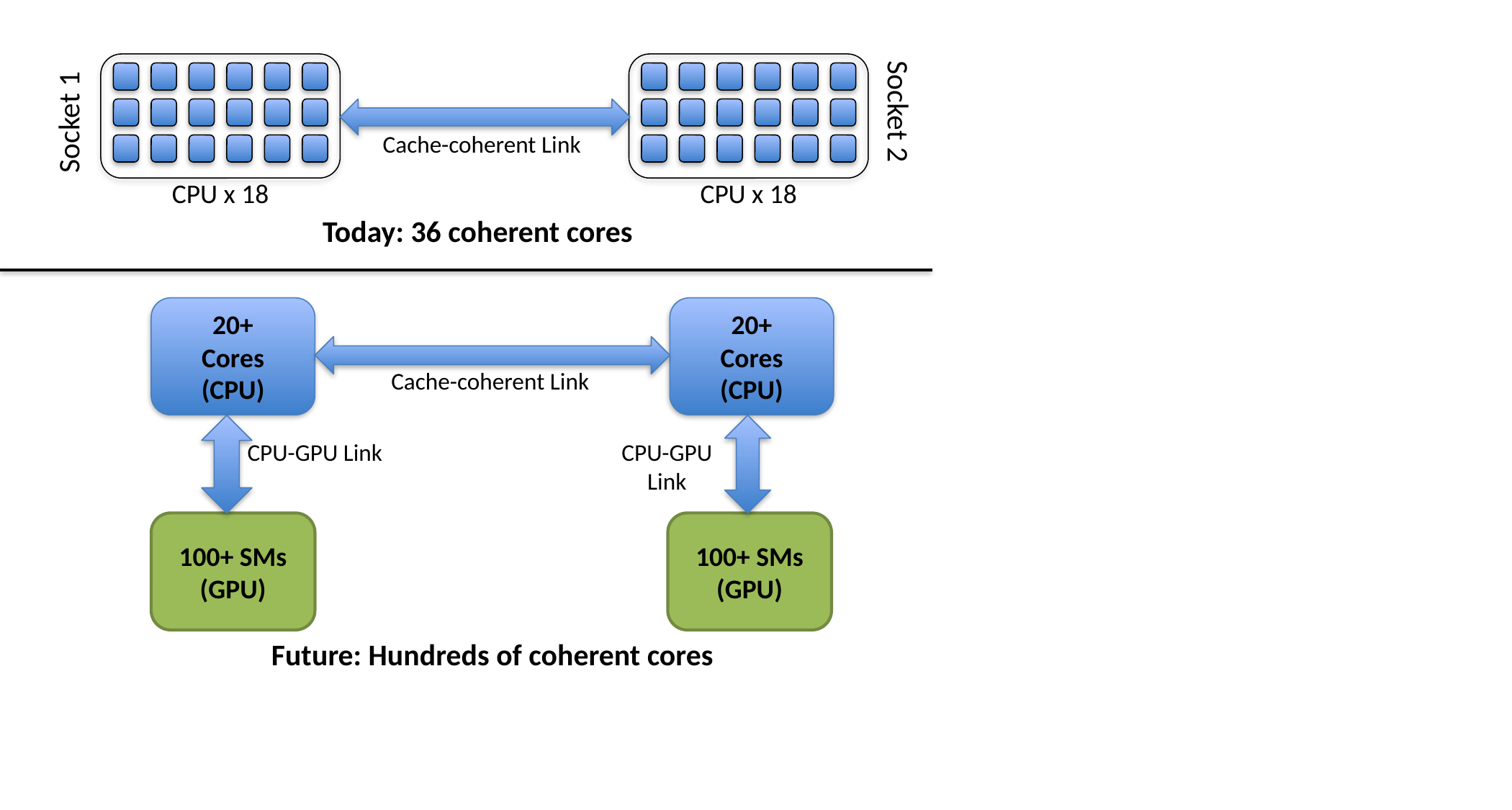

Socket 2

Socket 1

Cache-coherent Link
CPU x 18
CPU x 18
Today: 36 coherent cores
20+
Cores
(CPU)
20+
Cores
(CPU)

Cache-coherent Link

CPU-GPU Link
CPU-GPU
Link
100+ SMs
(GPU)
100+ SMs
(GPU)
Future: Hundreds of coherent cores